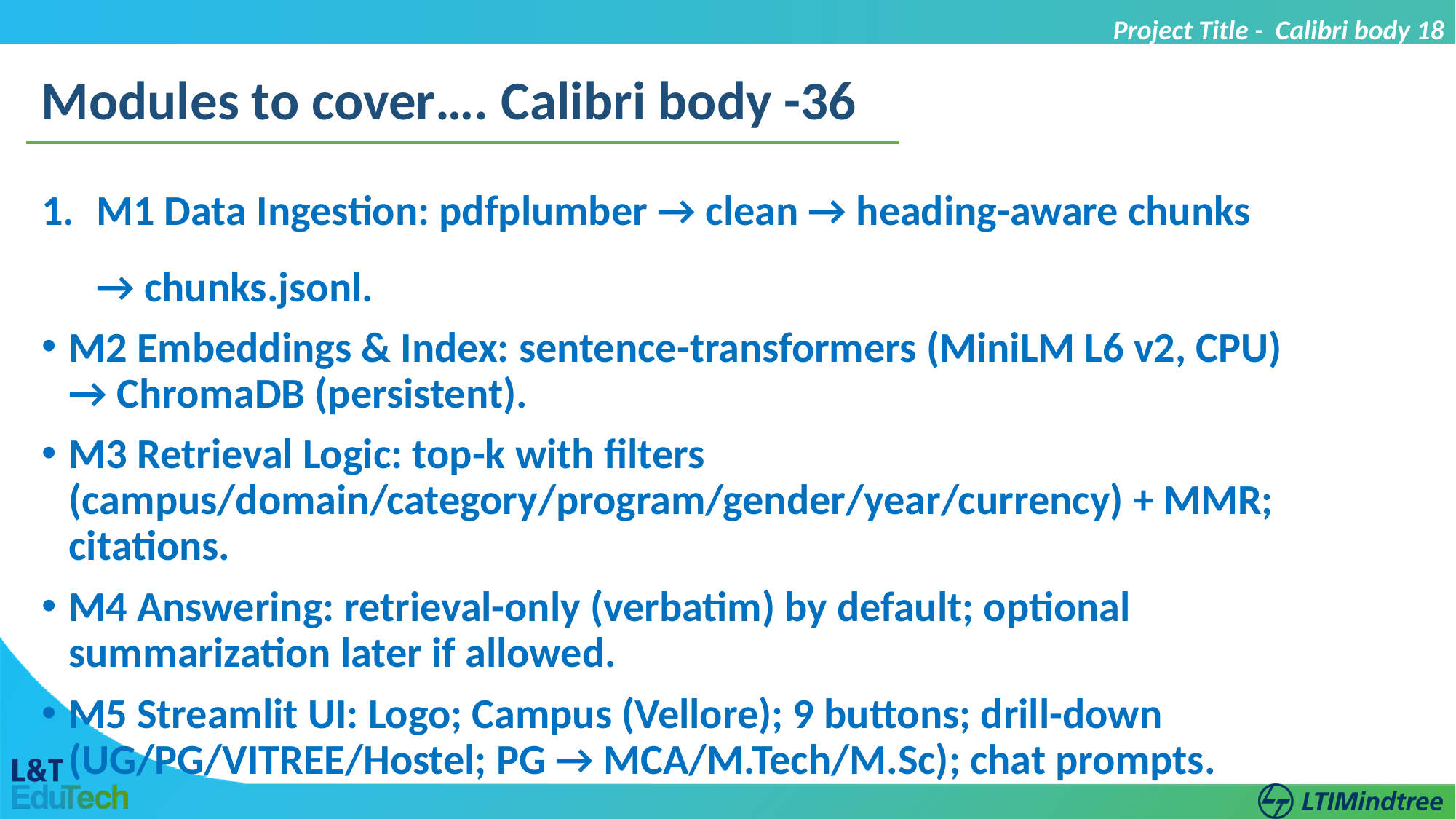

Project Title -  Calibri body 18

Modules to cover…. Calibri body -36
M1 Data Ingestion: pdfplumber → clean → heading-aware chunks → chunks.jsonl.
M2 Embeddings & Index: sentence-transformers (MiniLM L6 v2, CPU) → ChromaDB (persistent).
M3 Retrieval Logic: top-k with filters (campus/domain/category/program/gender/year/currency) + MMR; citations.
M4 Answering: retrieval-only (verbatim) by default; optional summarization later if allowed.
M5 Streamlit UI: Logo; Campus (Vellore); 9 buttons; drill-down (UG/PG/VITREE/Hostel; PG → MCA/M.Tech/M.Sc); chat prompts.